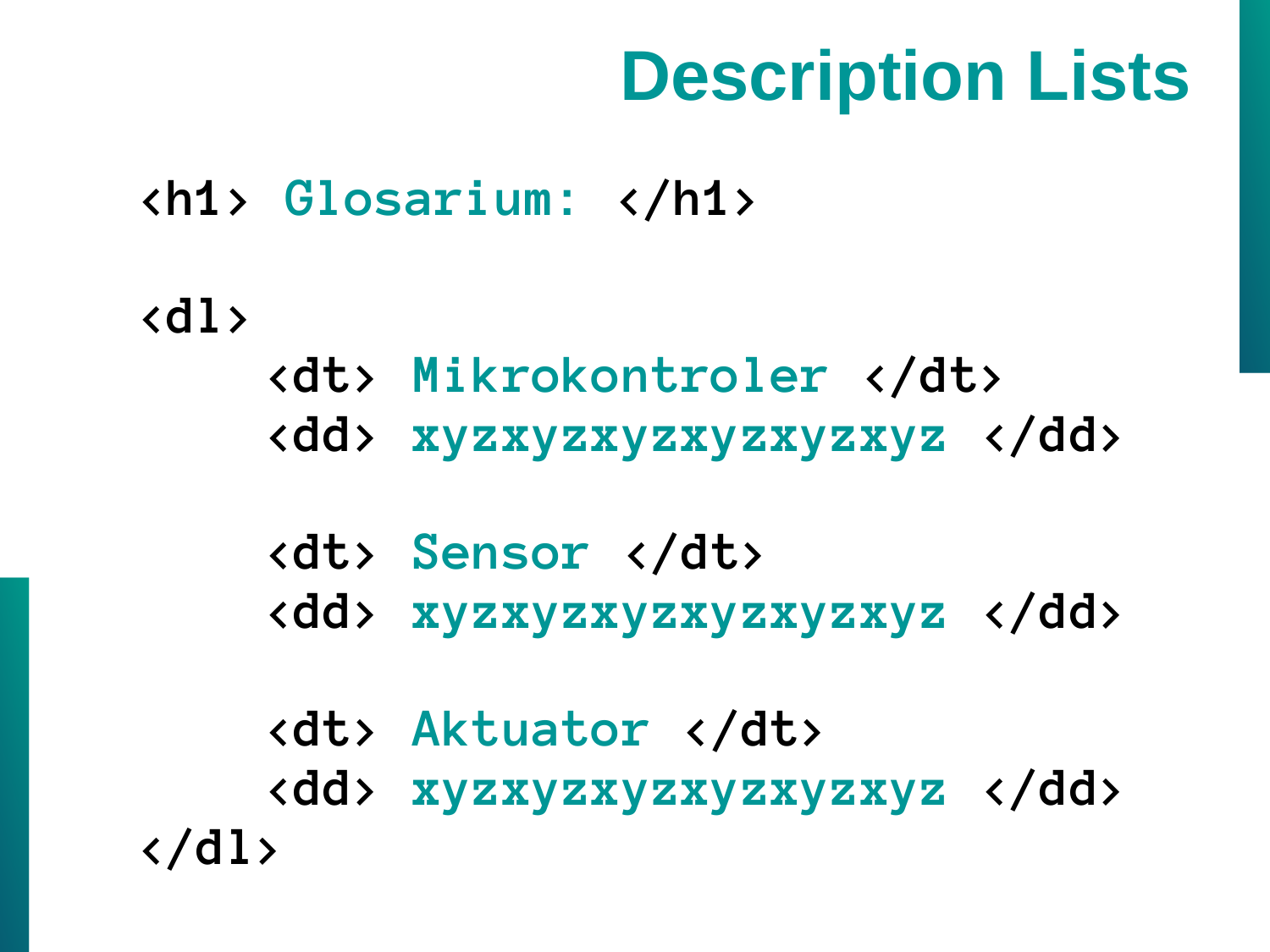

Description Lists
<h1> Glosarium: </h1>

<dl>
	<dt> Mikrokontroler </dt>
	<dd> xyzxyzxyzxyzxyzxyz </dd>

	<dt> Sensor </dt>
	<dd> xyzxyzxyzxyzxyzxyz </dd>

	<dt> Aktuator </dt>
	<dd> xyzxyzxyzxyzxyzxyz </dd>
</dl>